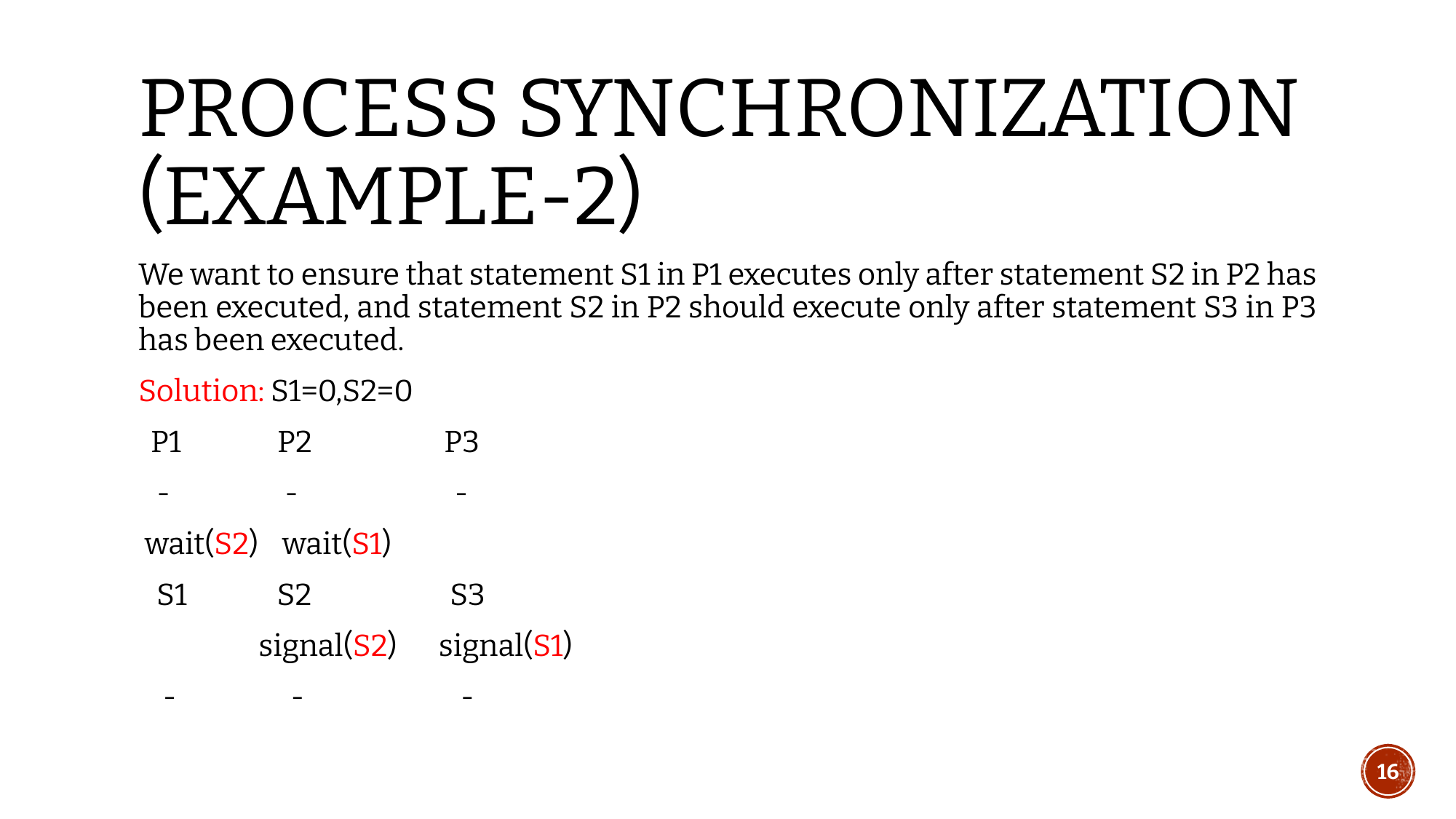

# PROCESS SYNCHRONIZATION (EXAMPLE-2)
We want to ensure that statement S1 in P1 executes only after statement S2 in P2 has been executed, and statement S2 in P2 should execute only after statement S3 in P3 has been executed.
Solution: S1=0,S2=0
  P1                P2                      P3
   -                   -                          -
 wait(S2)    wait(S1)
   S1               S2                       S3
                    signal(S2)       signal(S1)
    -                   -                          -
16